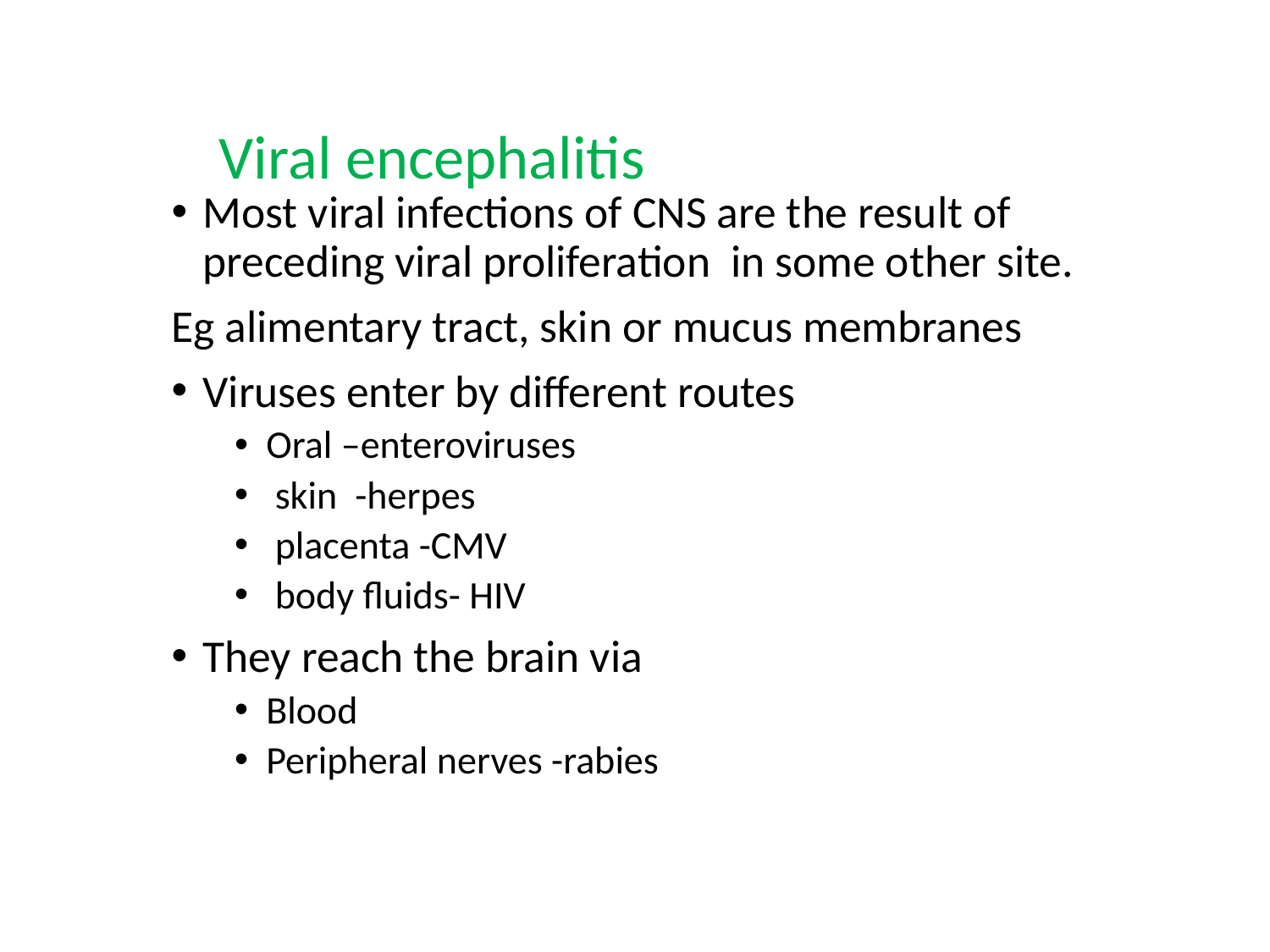

# Viral encephalitis
Most viral infections of CNS are the result of preceding viral proliferation  in some other site.
Eg alimentary tract, skin or mucus membranes
Viruses enter by different routes
Oral –enteroviruses
 skin  -herpes
 placenta -CMV
 body fluids- HIV
They reach the brain via
Blood
Peripheral nerves -rabies